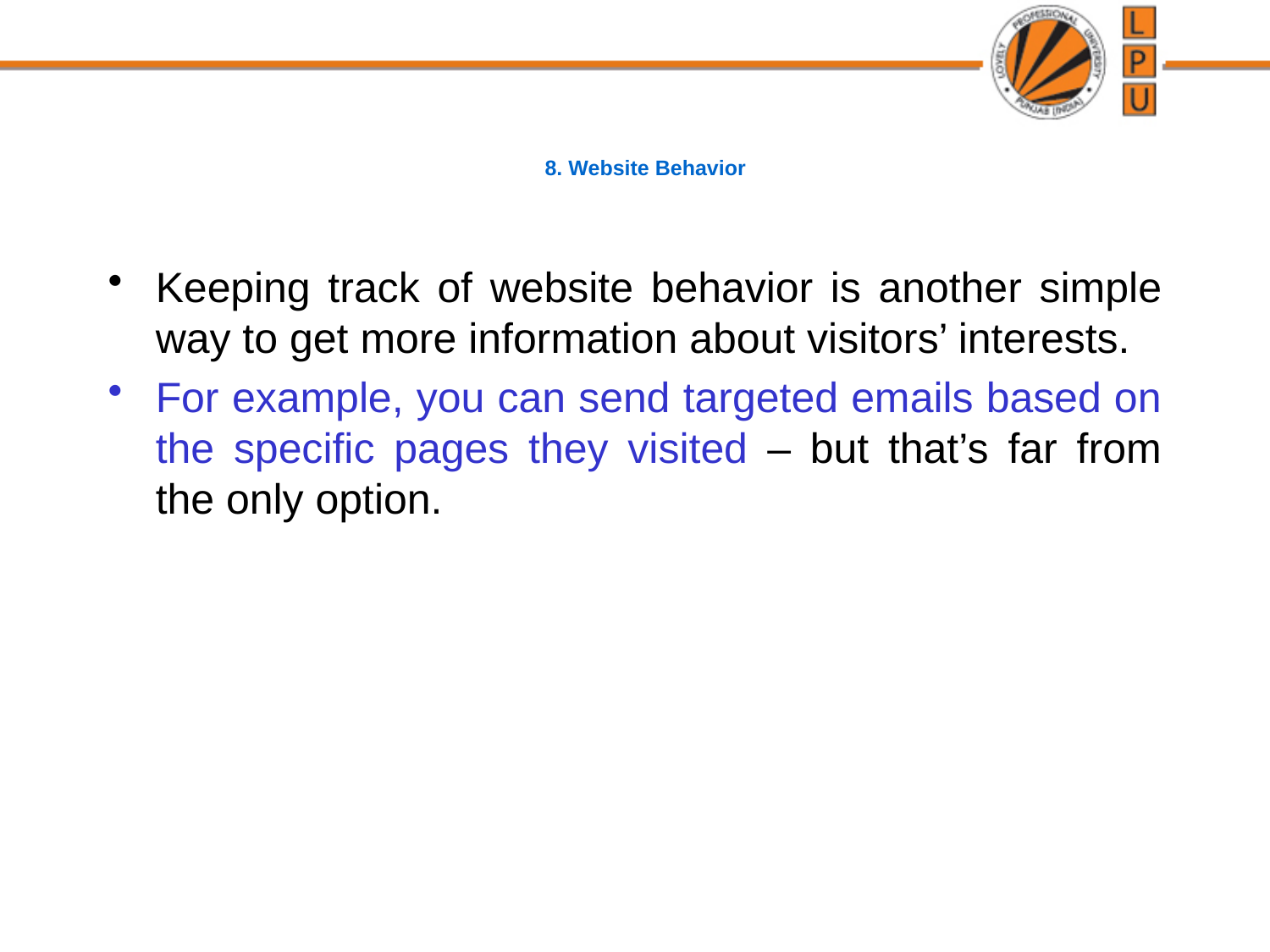

# 8. Website Behavior
Keeping track of website behavior is another simple way to get more information about visitors’ interests.
For example, you can send targeted emails based on the specific pages they visited – but that’s far from the only option.